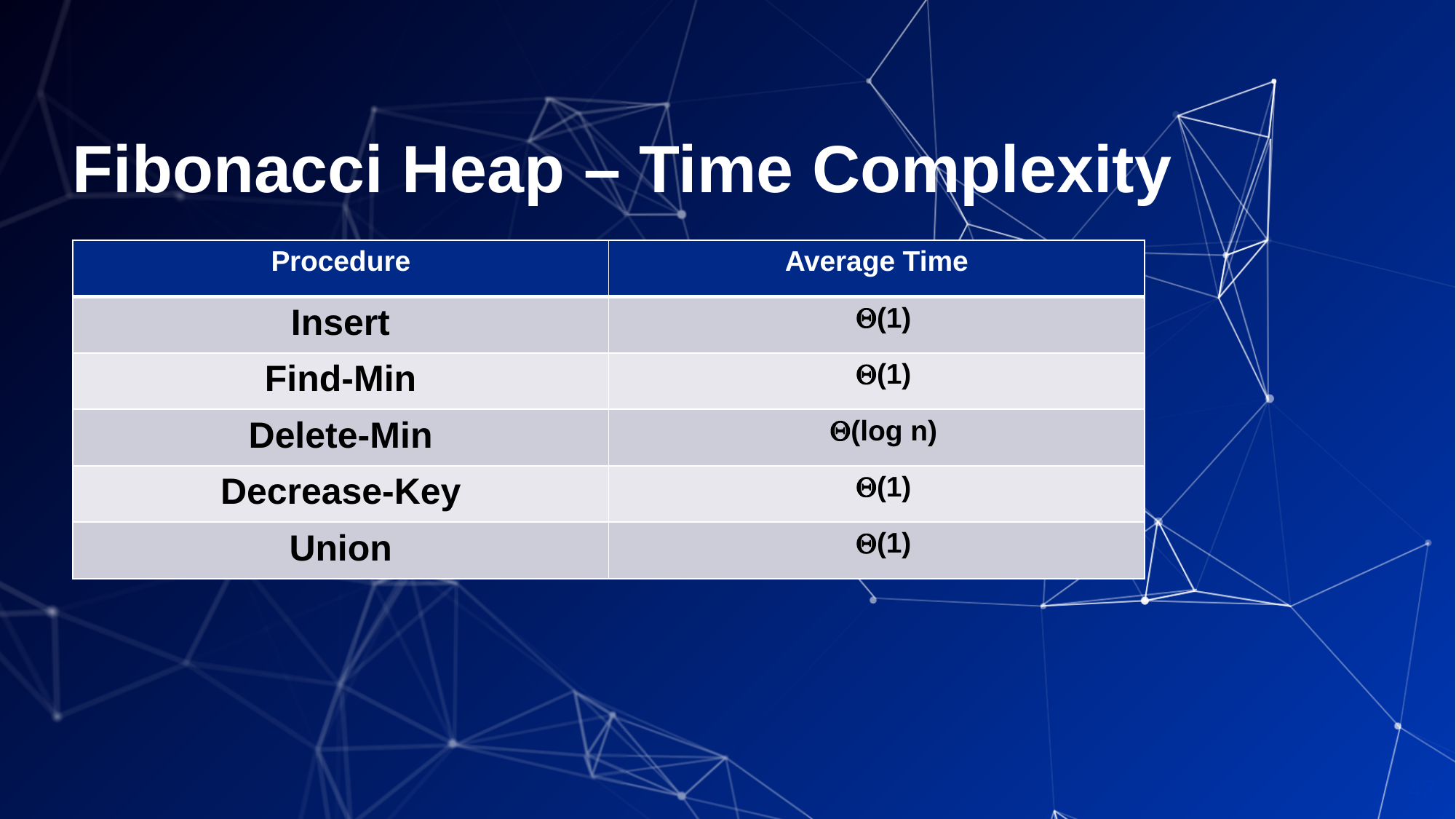

# Fibonacci Heap – Time Complexity
| Procedure | Average Time |
| --- | --- |
| Insert | Θ(1) |
| Find-Min | Θ(1) |
| Delete-Min | Θ(log n) |
| Decrease-Key | Θ(1) |
| Union | Θ(1) |
43